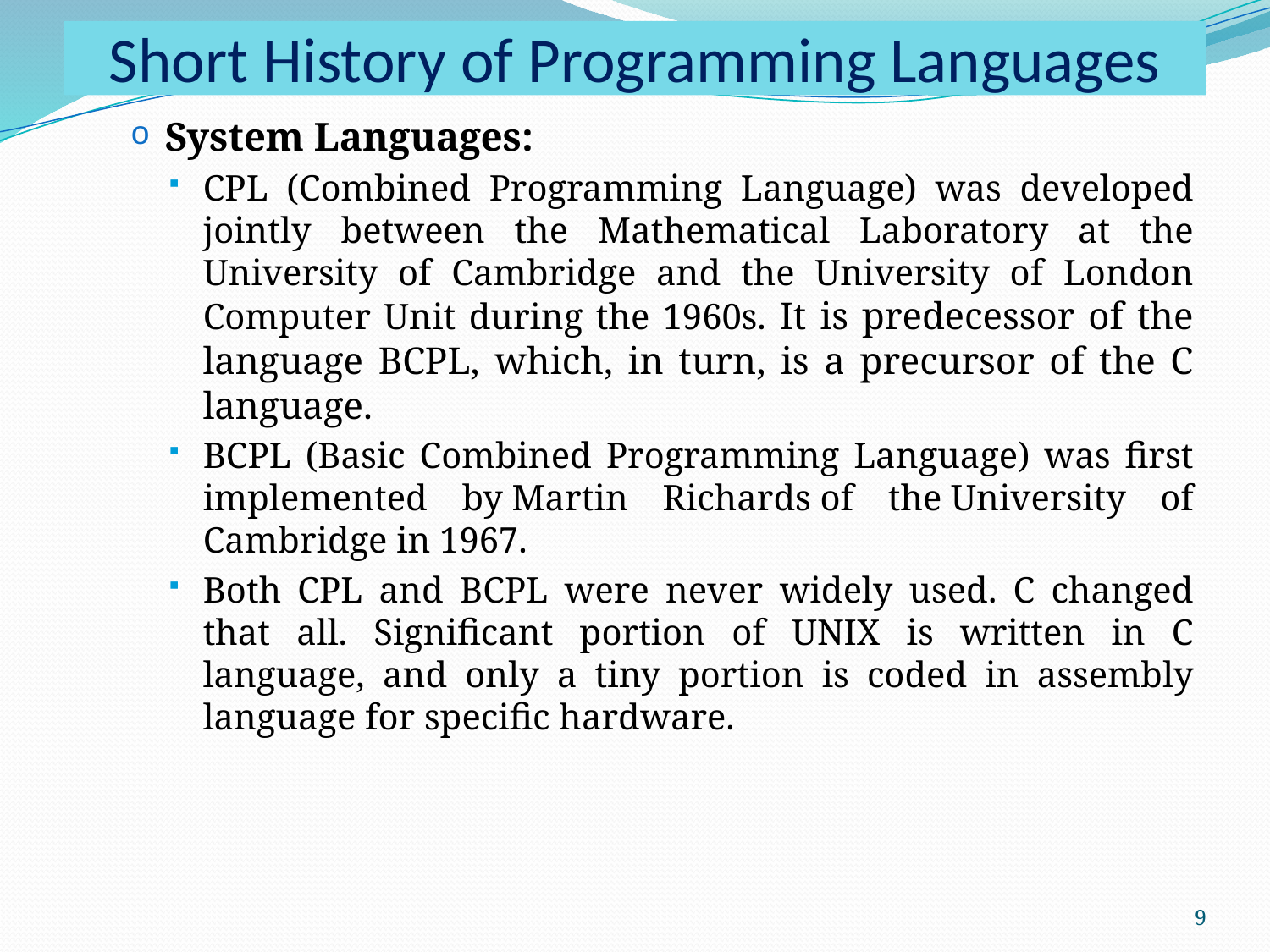

# Short History of Programming Languages
System Languages:
CPL (Combined Programming Language) was developed jointly between the Mathematical Laboratory at the University of Cambridge and the University of London Computer Unit during the 1960s. It is predecessor of the language BCPL, which, in turn, is a precursor of the C language.
BCPL (Basic Combined Programming Language) was first implemented by Martin Richards of the University of Cambridge in 1967.
Both CPL and BCPL were never widely used. C changed that all. Significant portion of UNIX is written in C language, and only a tiny portion is coded in assembly language for specific hardware.
9